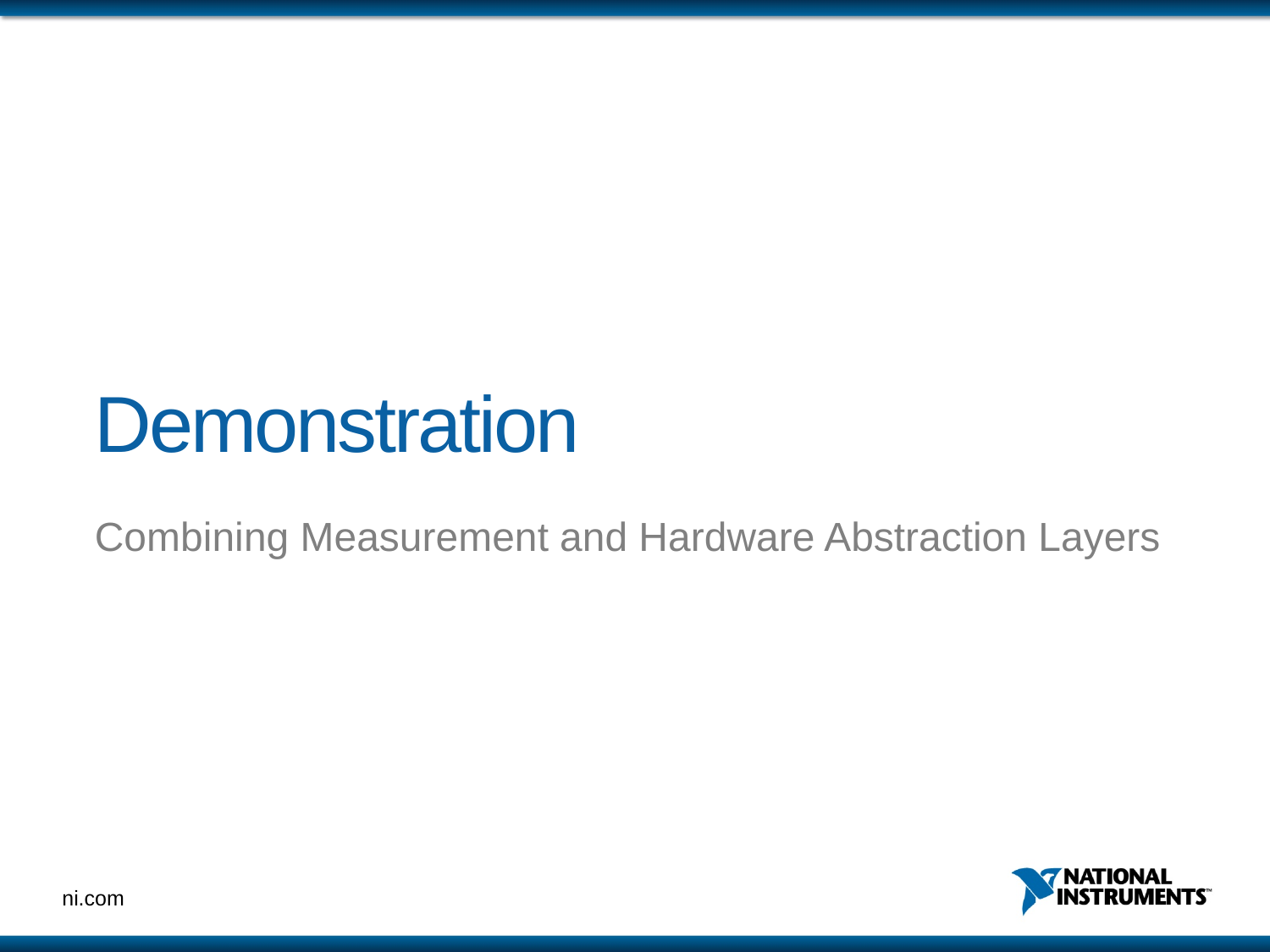

# Demonstration
Combining Measurement and Hardware Abstraction Layers